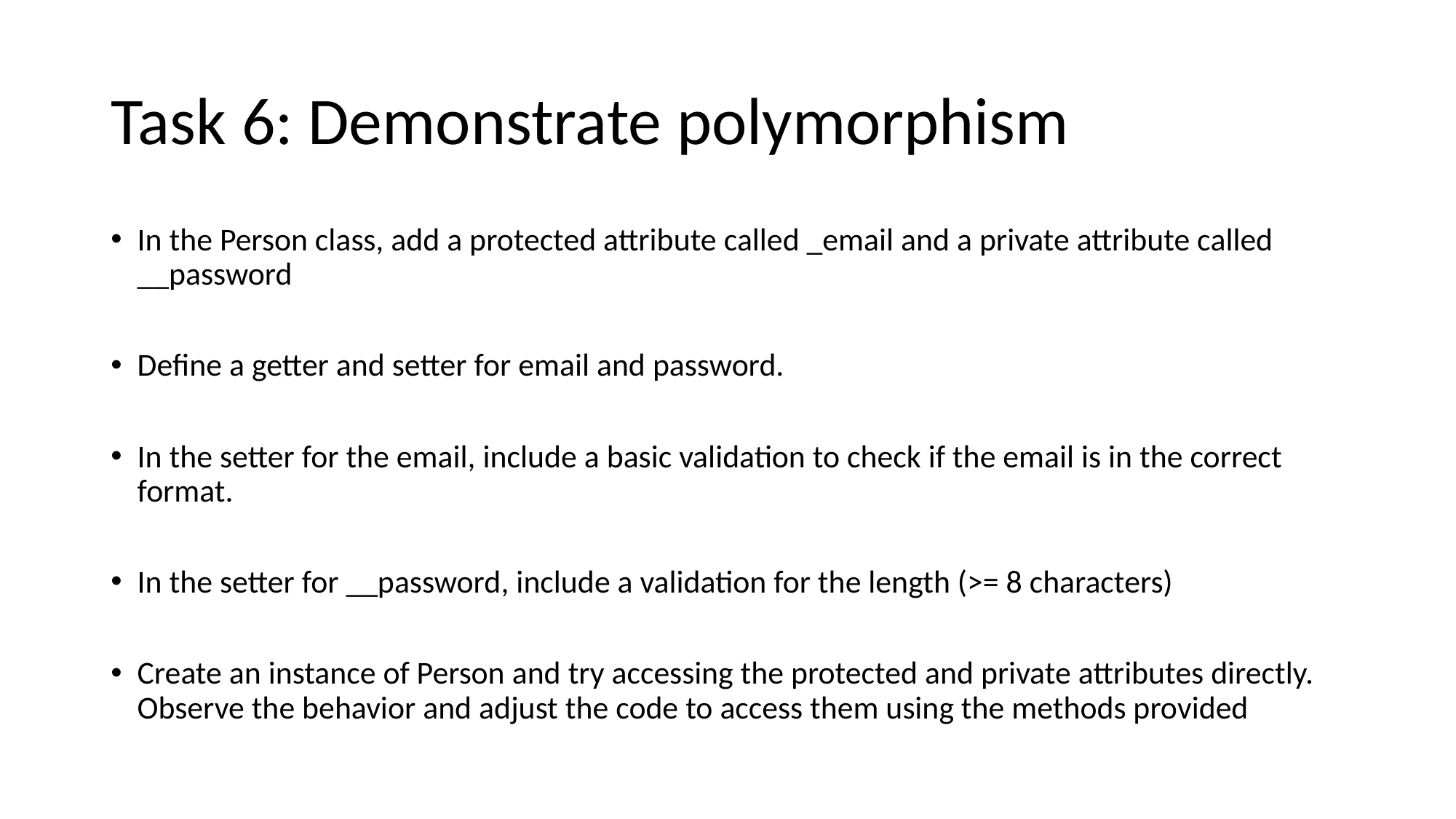

# Task 6: Demonstrate polymorphism
In the Person class, add a protected attribute called _email and a private attribute called __password

Define a getter and setter for email and password.

In the setter for the email, include a basic validation to check if the email is in the correct format.

In the setter for __password, include a validation for the length (>= 8 characters)

Create an instance of Person and try accessing the protected and private attributes directly. Observe the behavior and adjust the code to access them using the methods provided